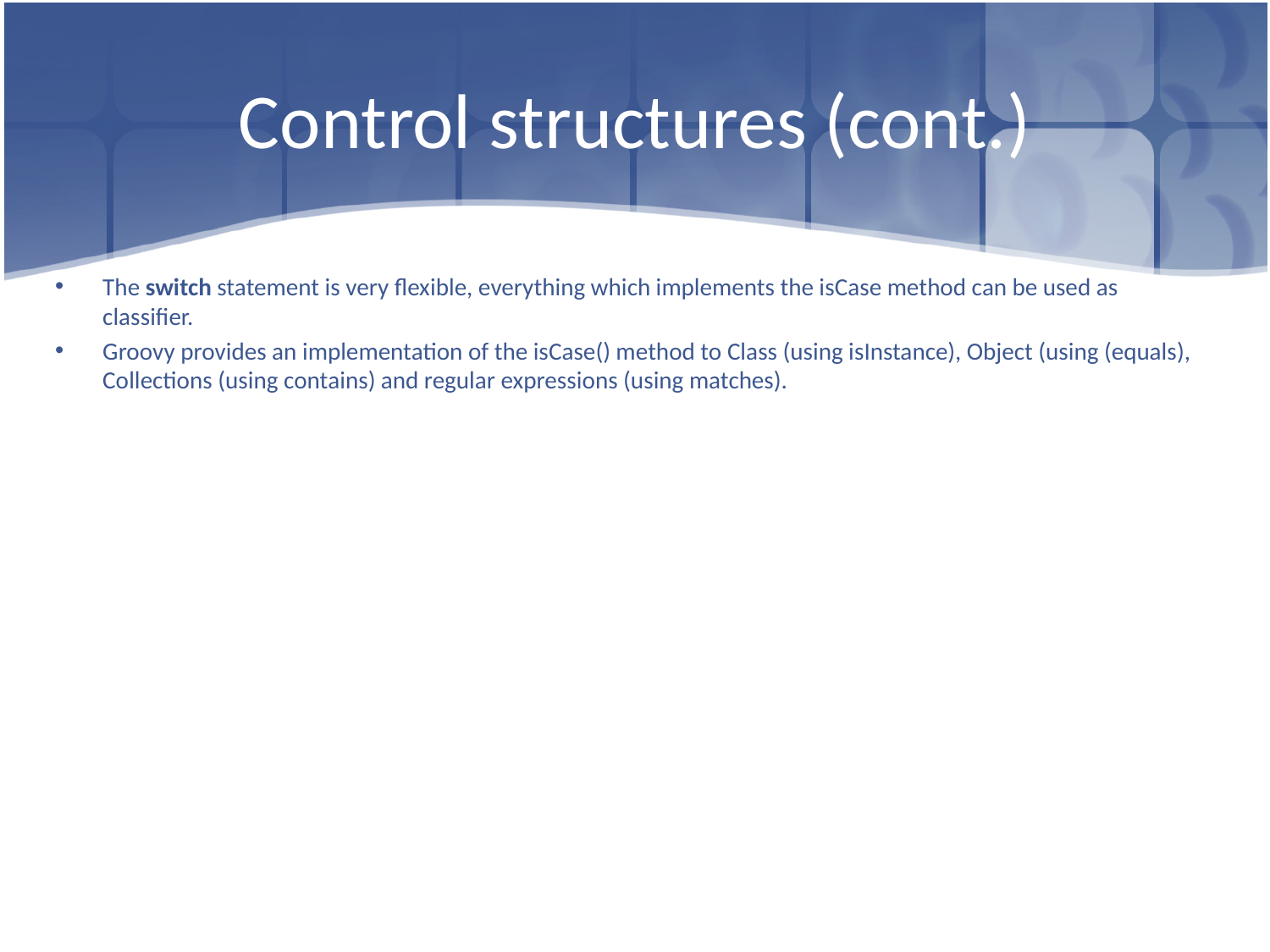

# Control structures (cont.)
The switch statement is very flexible, everything which implements the isCase method can be used as classifier.
Groovy provides an implementation of the isCase() method to Class (using isInstance), Object (using (equals), Collections (using contains) and regular expressions (using matches).